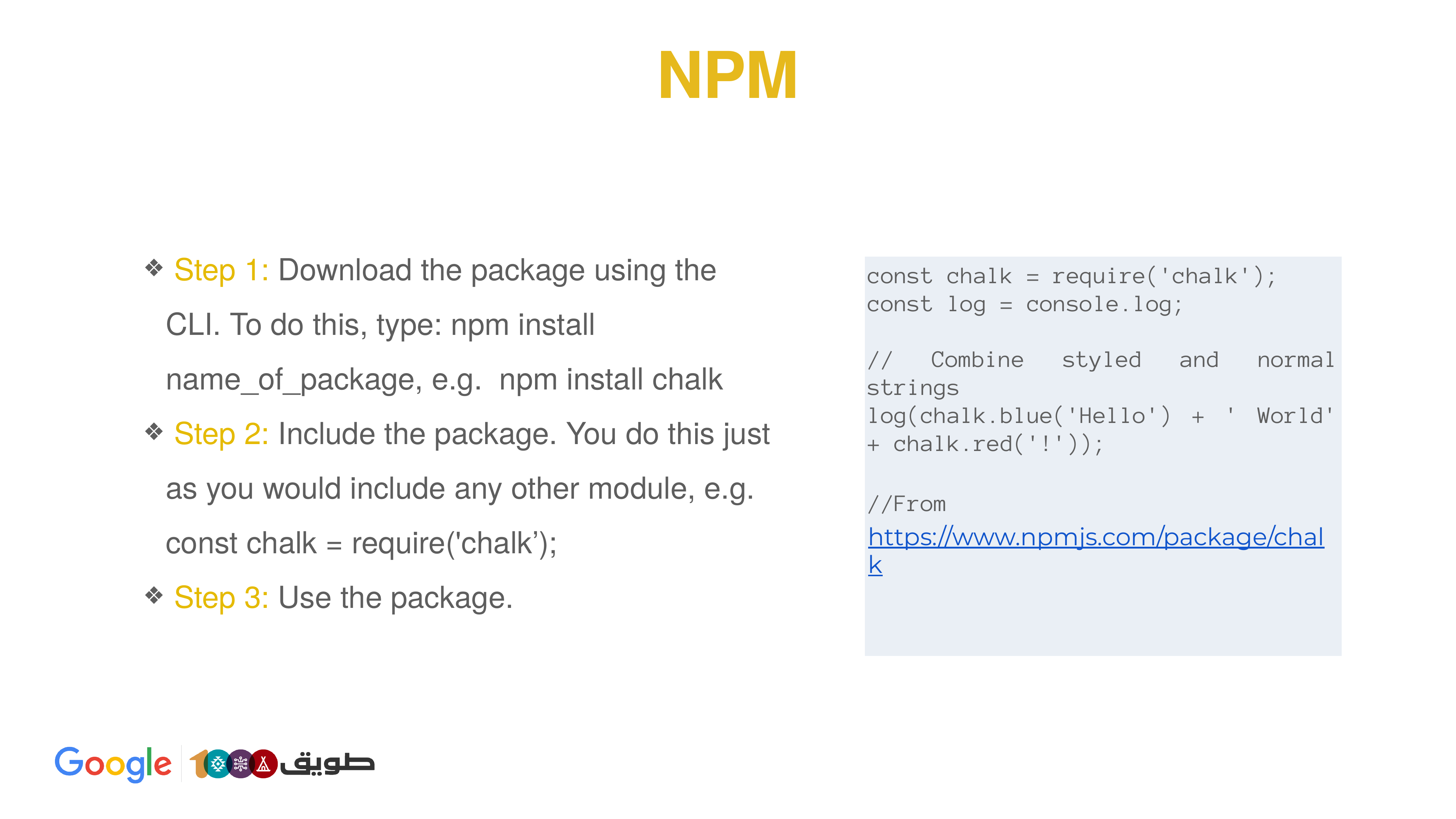

NPM

Using a package:
 Step 1: Download the package using the CLI. To do this, type: npm install name_of_package, e.g.  npm install chalk
 Step 2: Include the package. You do this just as you would include any other module, e.g. const chalk = require('chalk’);
 Step 3: Use the package.

| const chalk = require('chalk'); const log = console.log; // Combine styled and normal strings log(chalk.blue('Hello') + ' World' + chalk.red('!')); //From https://www.npmjs.com/package/chalk |
| --- |